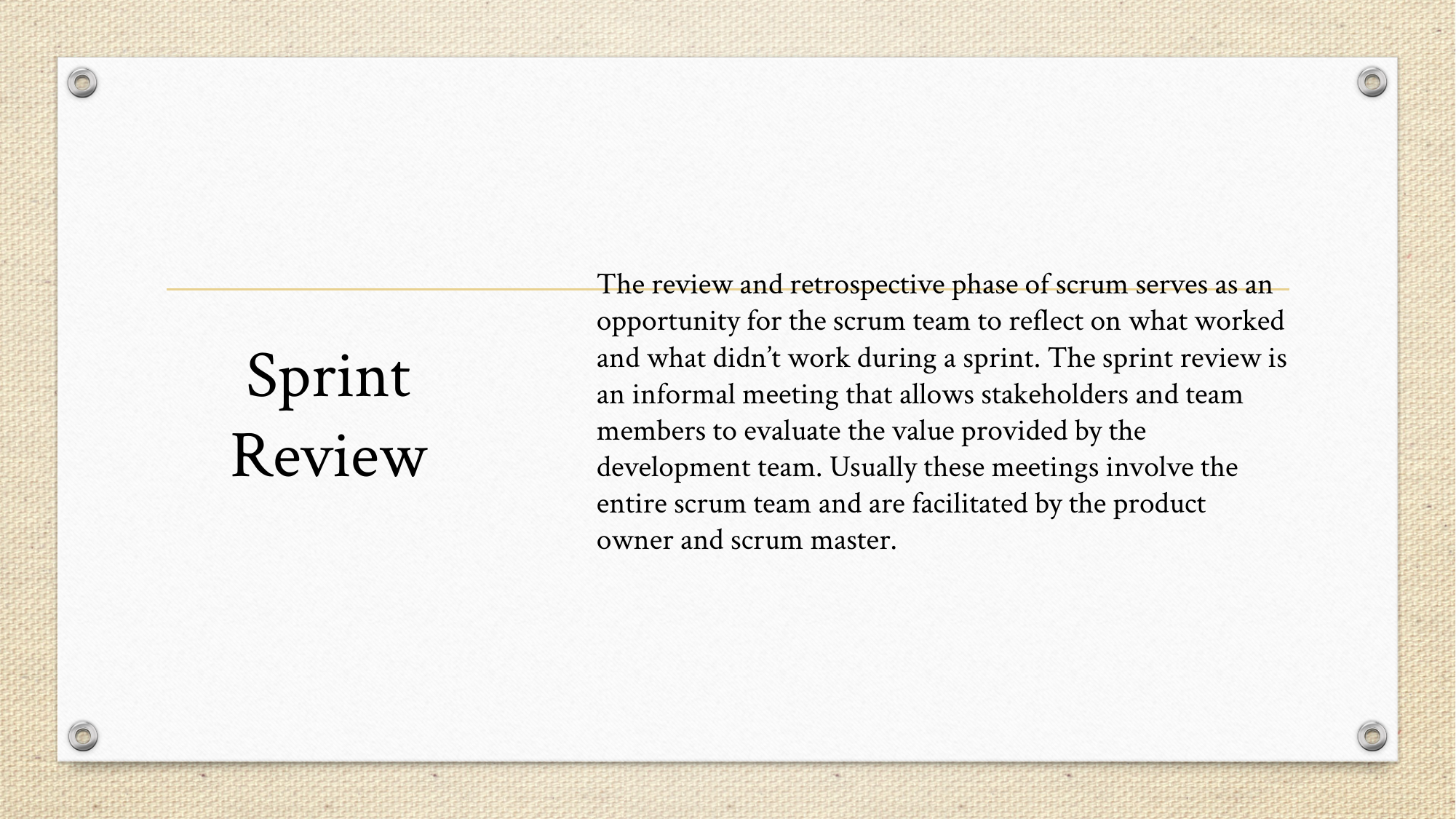

# Sprint Review
The review and retrospective phase of scrum serves as an opportunity for the scrum team to reflect on what worked and what didn’t work during a sprint. The sprint review is an informal meeting that allows stakeholders and team members to evaluate the value provided by the development team. Usually these meetings involve the entire scrum team and are facilitated by the product owner and scrum master.